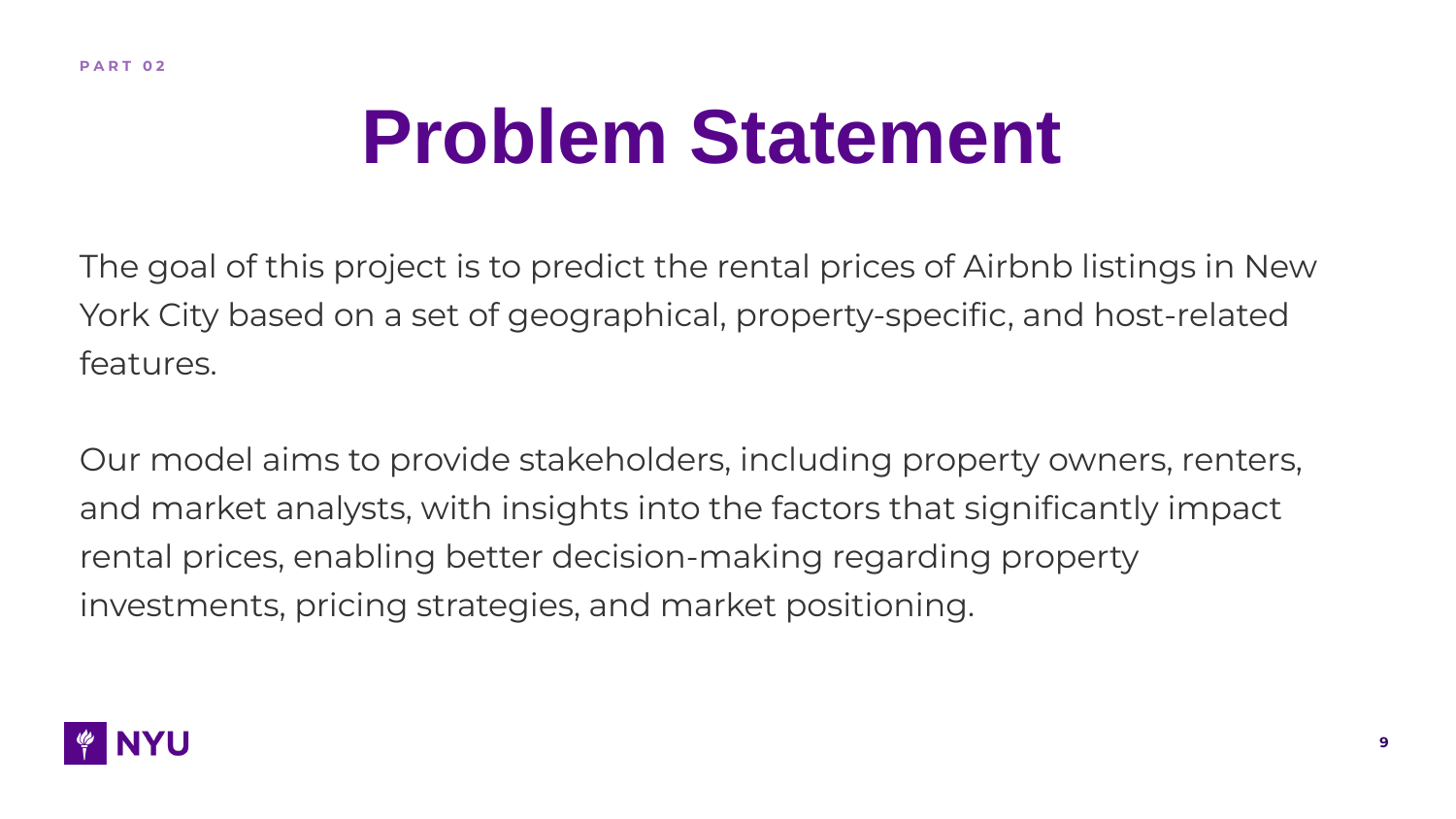

P A R T   0 2
# Problem Statement
The goal of this project is to predict the rental prices of Airbnb listings in New York City based on a set of geographical, property-specific, and host-related features.

Our model aims to provide stakeholders, including property owners, renters, and market analysts, with insights into the factors that significantly impact rental prices, enabling better decision-making regarding property investments, pricing strategies, and market positioning.